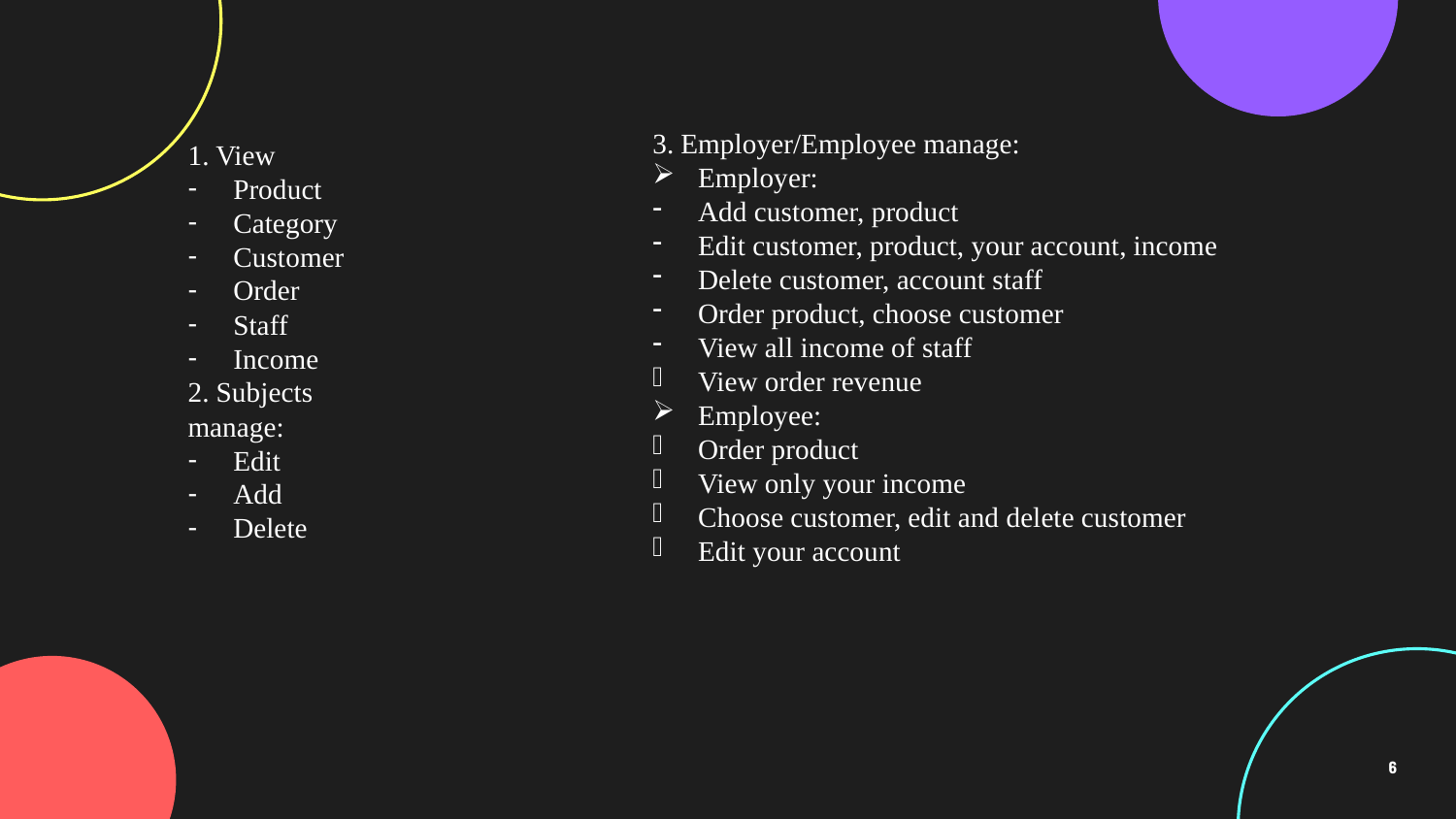

3. Employer/Employee manage:
Employer:
Add customer, product
Edit customer, product, your account, income
Delete customer, account staff
Order product, choose customer
View all income of staff
View order revenue
Employee:
Order product
View only your income
Choose customer, edit and delete customer
Edit your account
1. View
Product
Category
Customer
Order
Staff
Income
2. Subjects manage:
Edit
Add
Delete
6